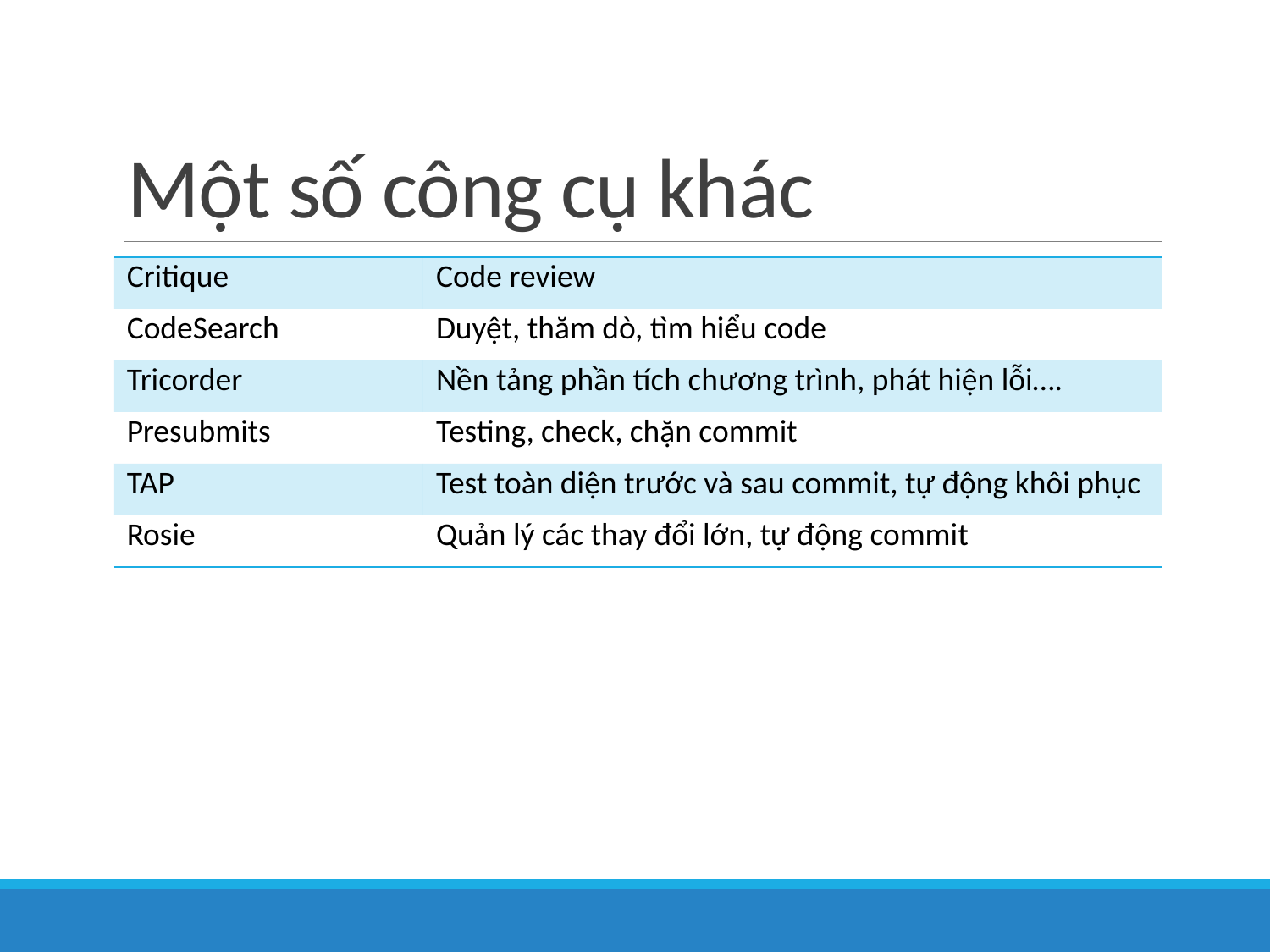

# Một số công cụ khác
| Critique | Code review |
| --- | --- |
| CodeSearch | Duyệt, thăm dò, tìm hiểu code |
| Tricorder | Nền tảng phần tích chương trình, phát hiện lỗi…. |
| Presubmits | Testing, check, chặn commit |
| TAP | Test toàn diện trước và sau commit, tự động khôi phục |
| Rosie | Quản lý các thay đổi lớn, tự động commit |